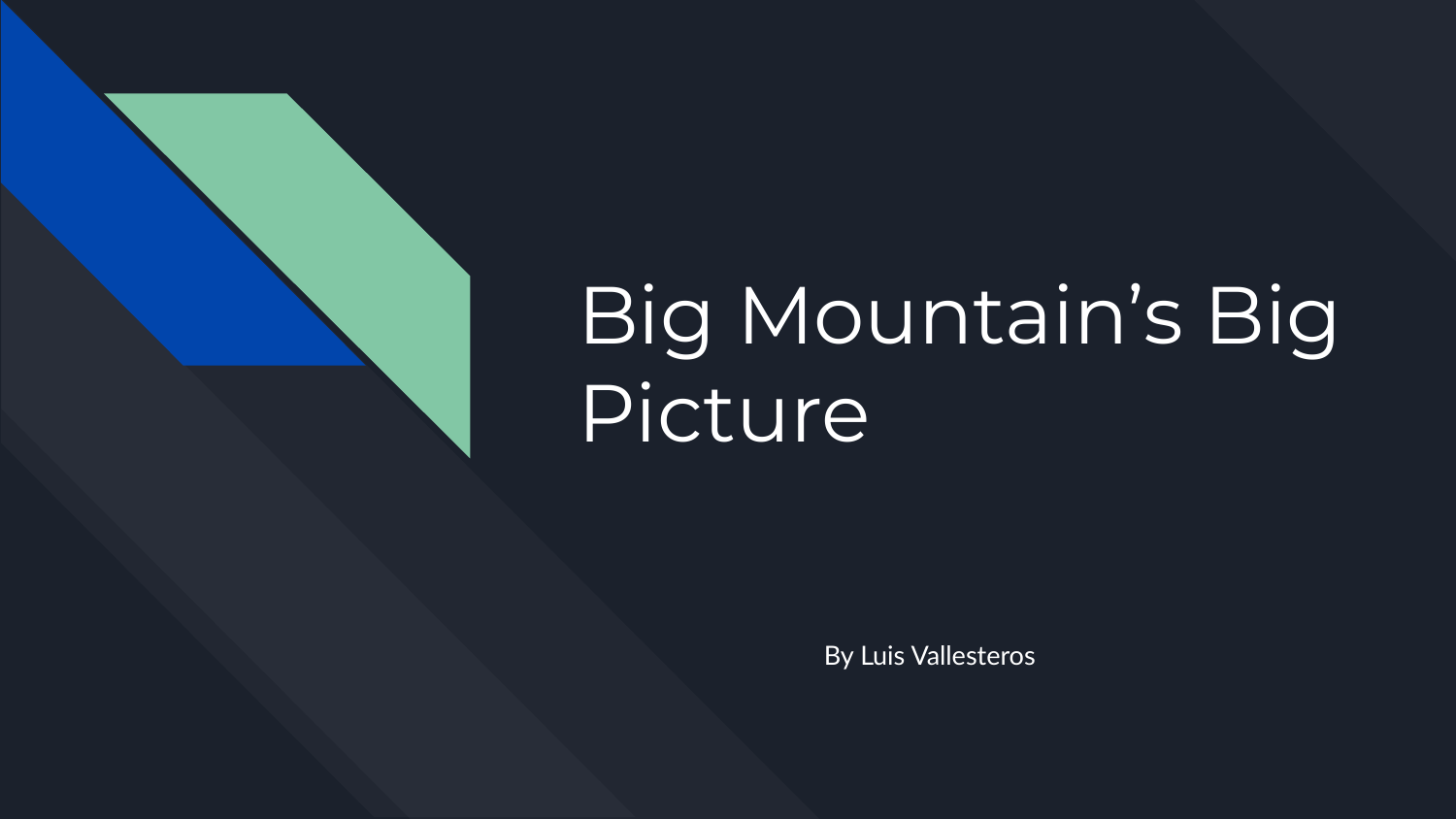

# Big Mountain’s Big Picture
By Luis Vallesteros